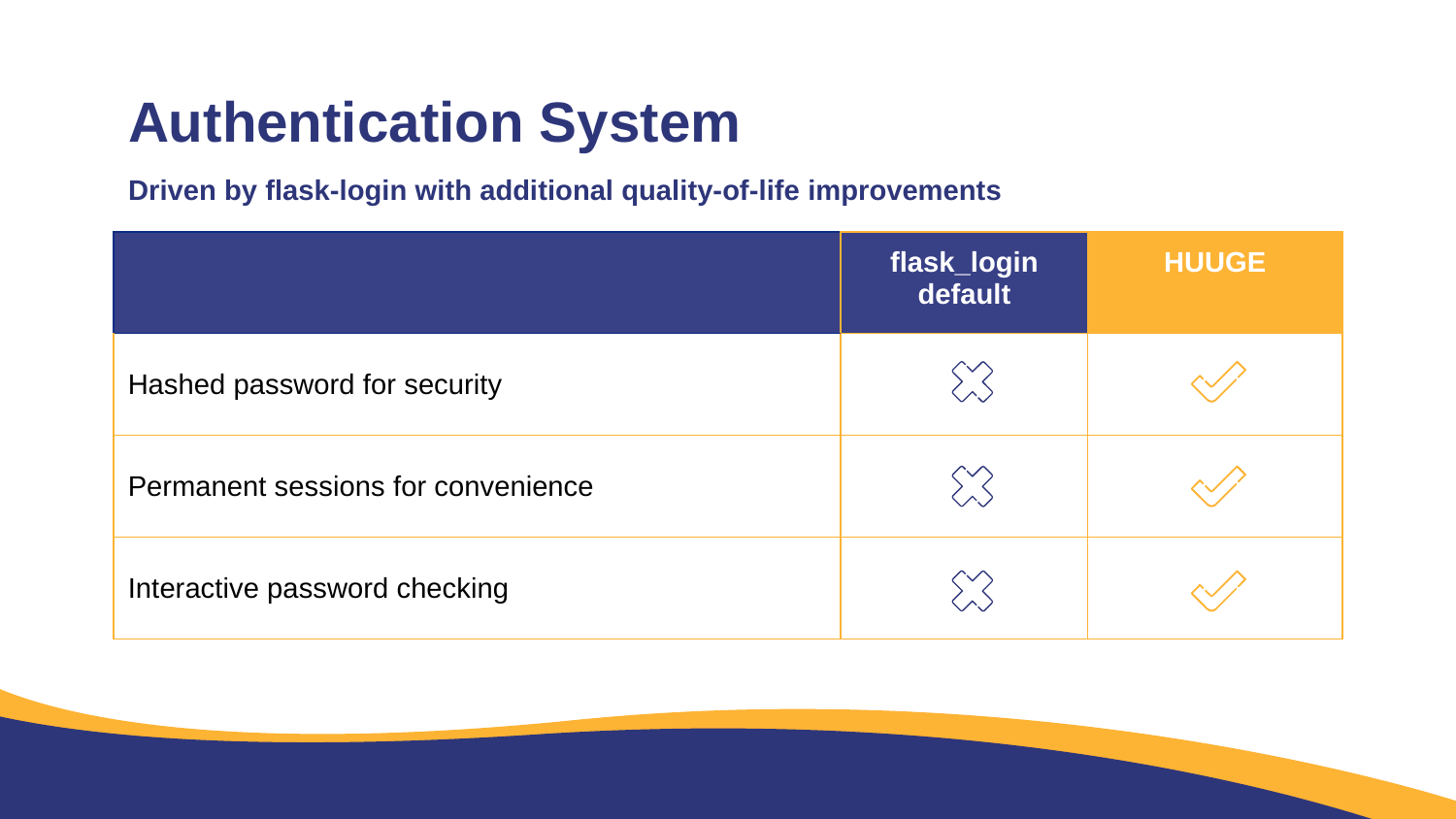

# Authentication System
Driven by flask-login with additional quality-of-life improvements
|  | flask\_login default | HUUGE |
| --- | --- | --- |
| Hashed password for security |  |  |
| Permanent sessions for convenience |  |  |
| Interactive password checking |  |  |